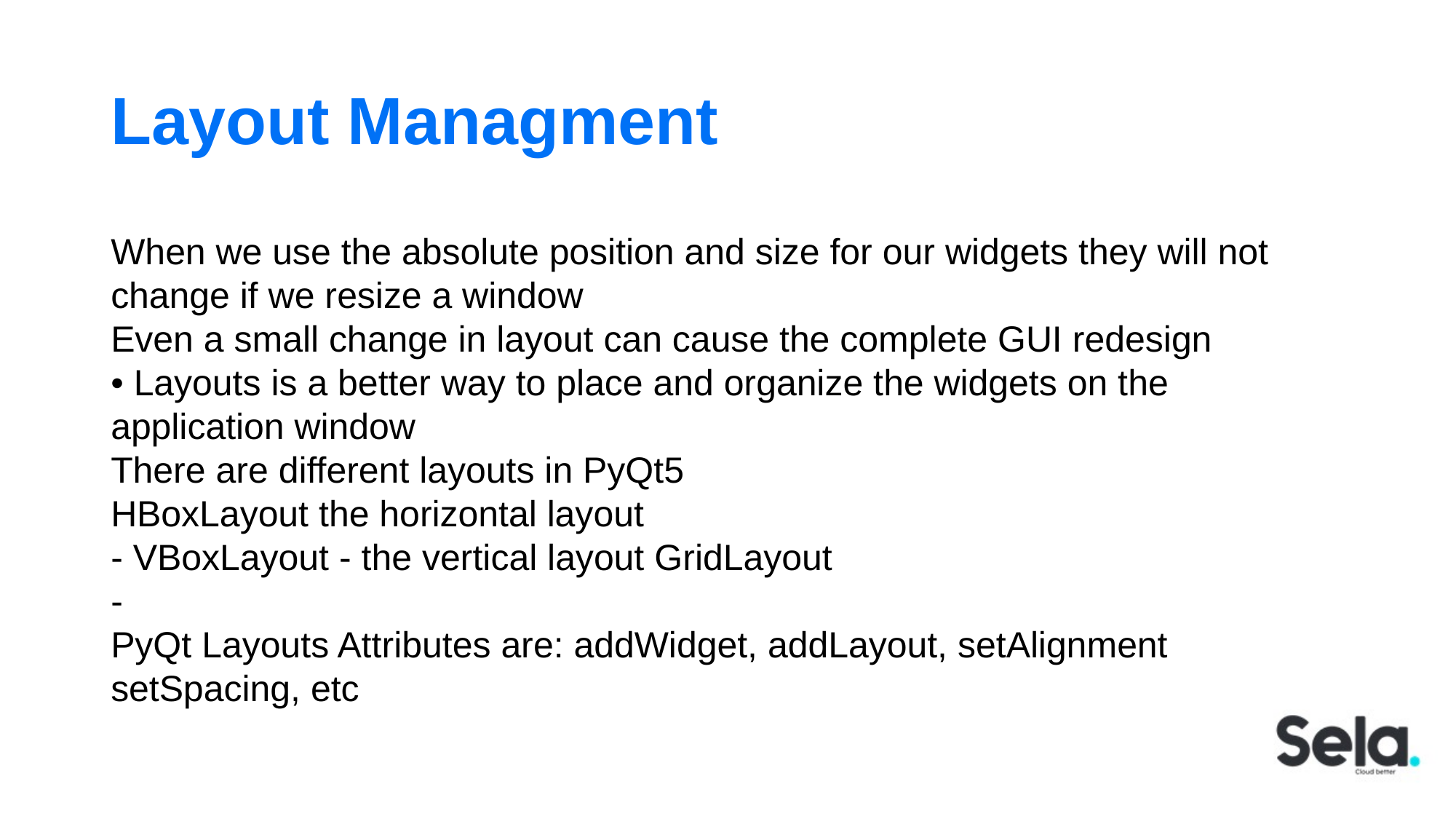

# Layout Managment
When we use the absolute position and size for our widgets they will not change if we resize a window
Even a small change in layout can cause the complete GUI redesign
• Layouts is a better way to place and organize the widgets on the application window
There are different layouts in PyQt5
HBoxLayout the horizontal layout
- VBoxLayout - the vertical layout GridLayout
-
PyQt Layouts Attributes are: addWidget, addLayout, setAlignment setSpacing, etc